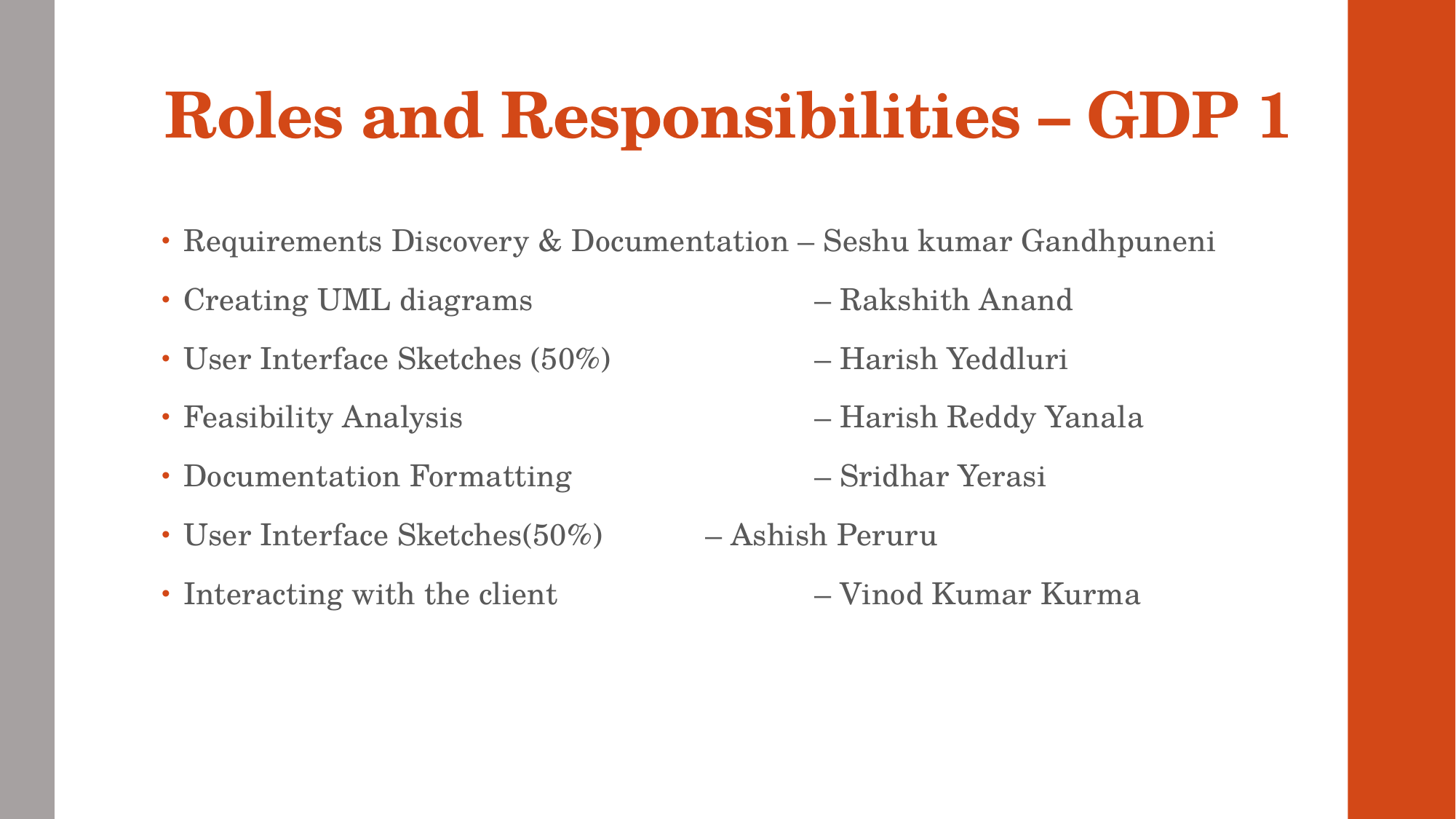

# Roles and Responsibilities – GDP 1
Requirements Discovery & Documentation – Seshu kumar Gandhpuneni
Creating UML diagrams 		          – Rakshith Anand
User Interface Sketches (50%) 	          – Harish Yeddluri
Feasibility Analysis 			          – Harish Reddy Yanala
Documentation Formatting 		          – Sridhar Yerasi
User Interface Sketches(50%) 	          – Ashish Peruru
Interacting with the client 		          – Vinod Kumar Kurma